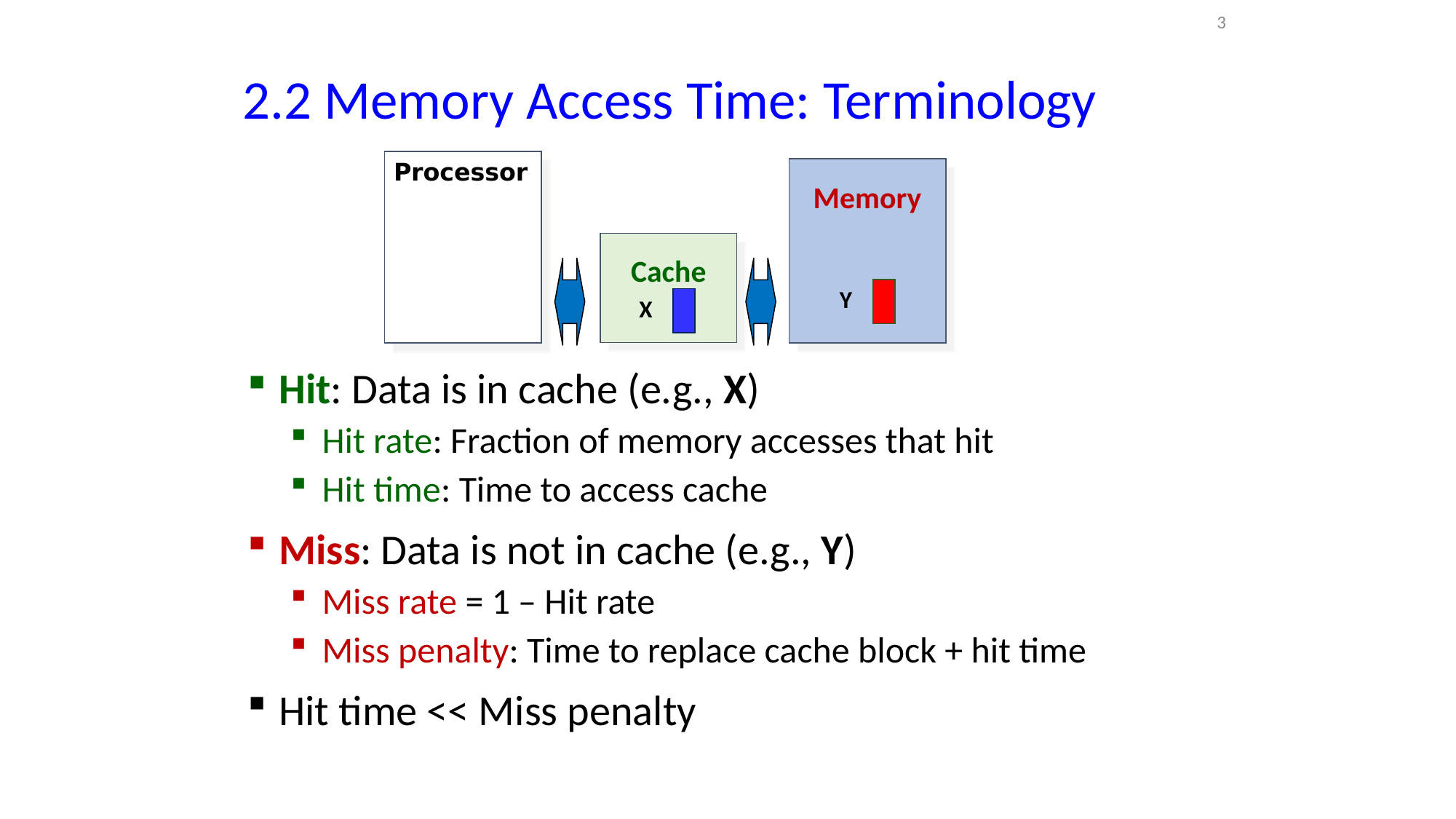

3
# 2.2 Memory Access Time: Terminology
Processor

Memory

Cache

Y

X

Hit: Data is in cache (e.g., X)
Hit rate: Fraction of memory accesses that hit
Hit time: Time to access cache
Miss: Data is not in cache (e.g., Y)
Miss rate = 1 – Hit rate
Miss penalty: Time to replace cache block + hit time
Hit time << Miss penalty